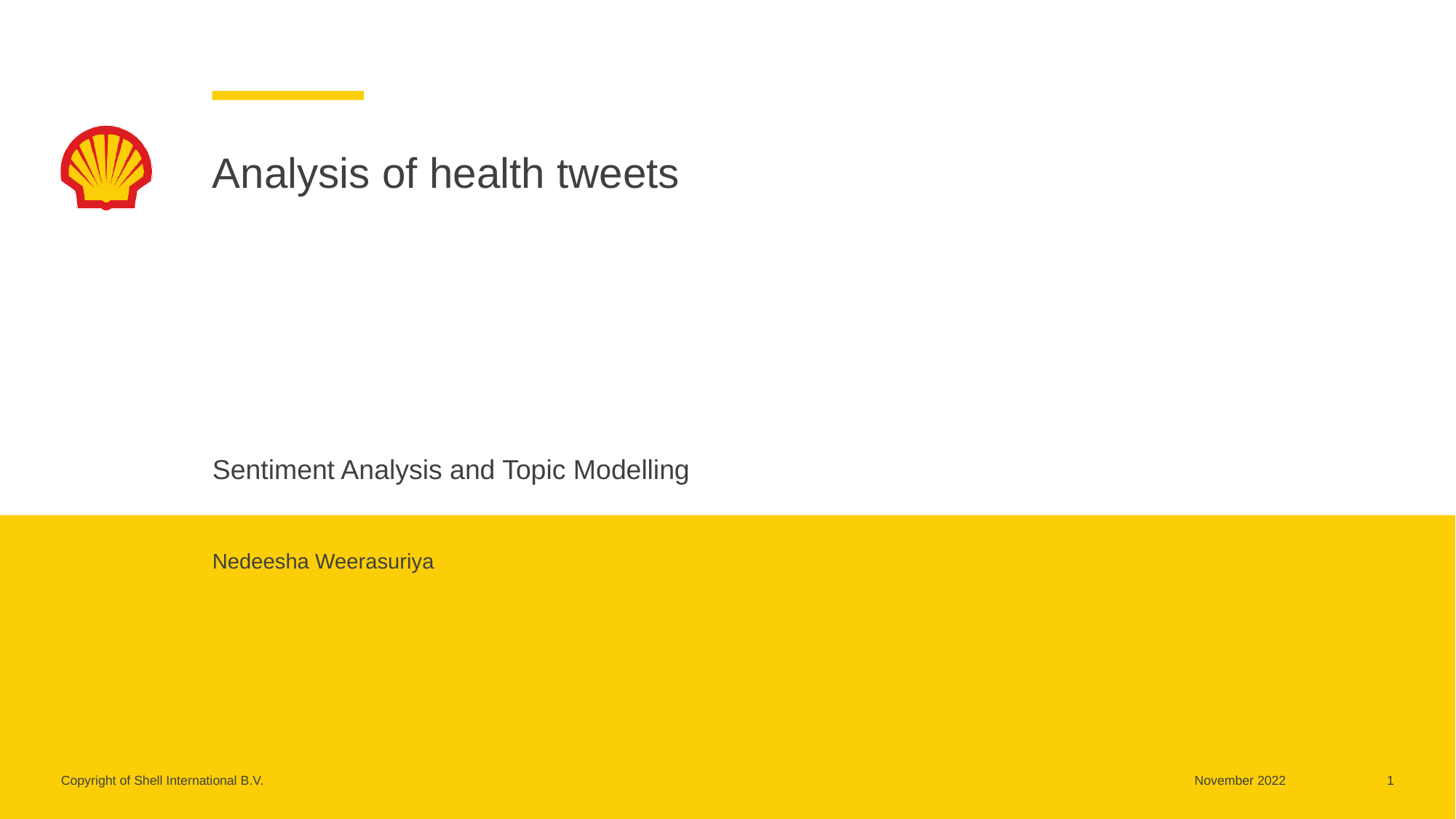

# Analysis of health tweets
Sentiment Analysis and Topic Modelling
Nedeesha Weerasuriya

1
November 2022